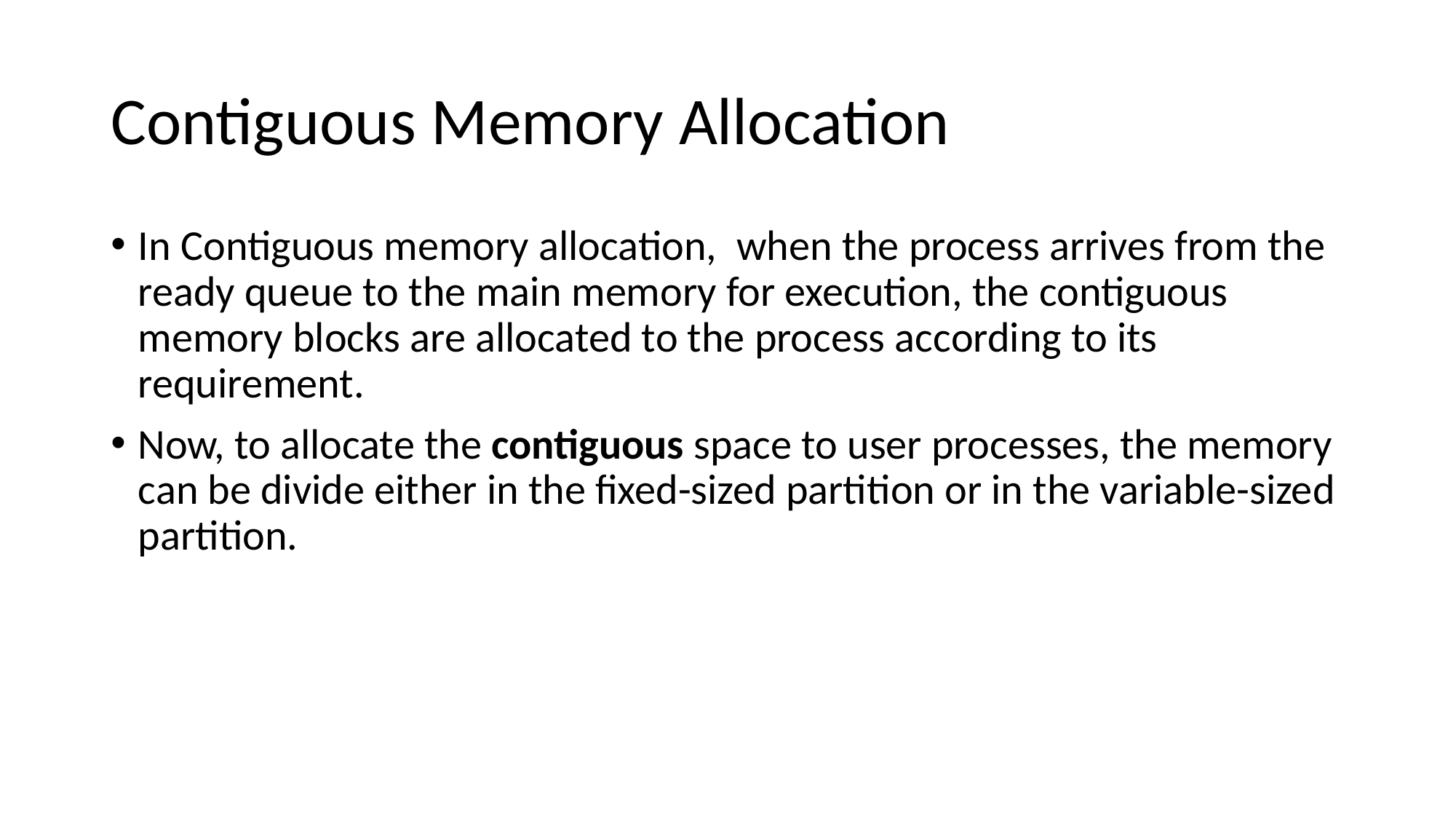

# Contiguous Memory Allocation
In Contiguous memory allocation,  when the process arrives from the ready queue to the main memory for execution, the contiguous memory blocks are allocated to the process according to its requirement.
Now, to allocate the contiguous space to user processes, the memory can be divide either in the fixed-sized partition or in the variable-sized partition.